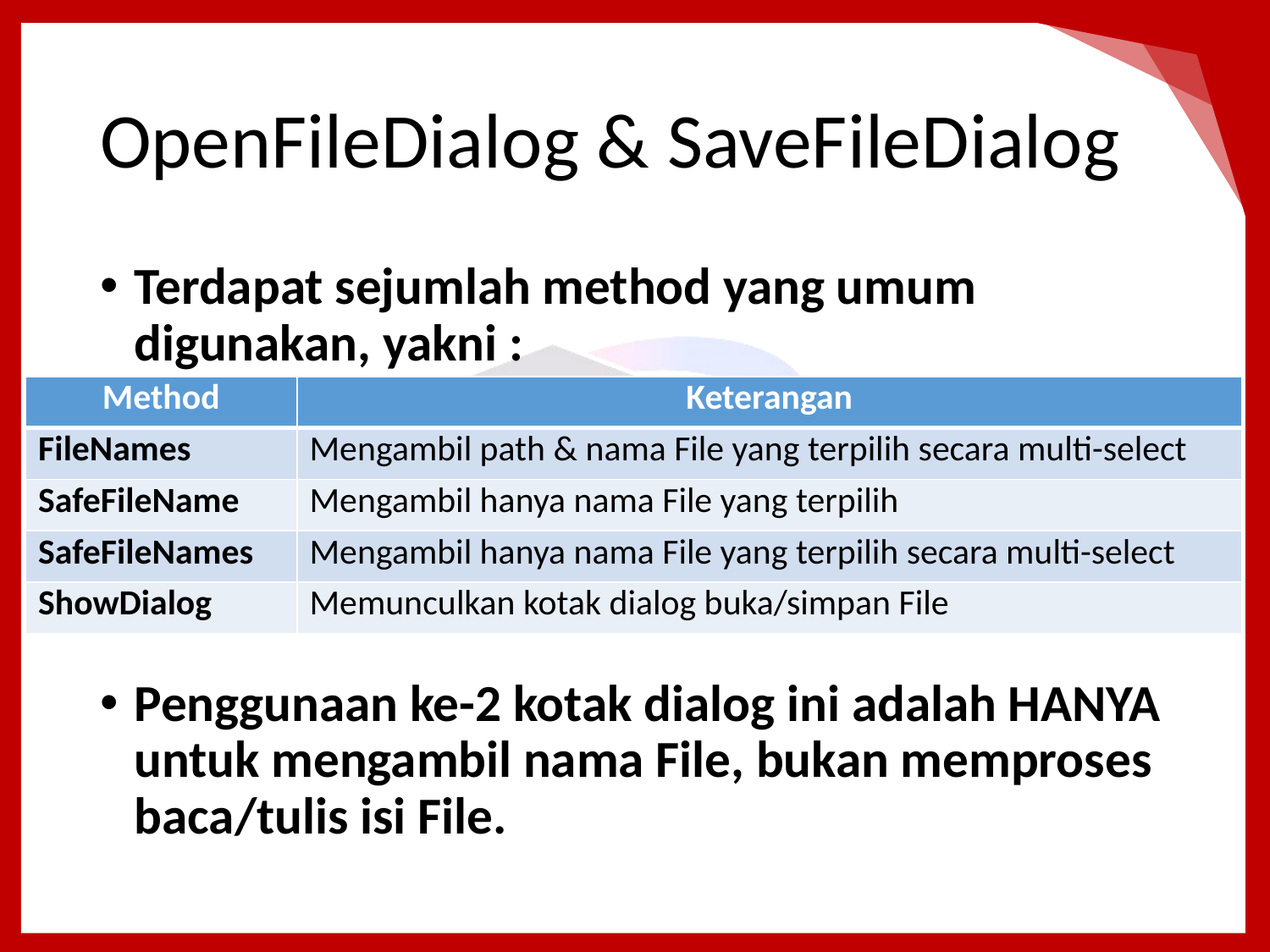

# OpenFileDialog & SaveFileDialog
Terdapat sejumlah method yang umum digunakan, yakni :

Penggunaan ke-2 kotak dialog ini adalah HANYA untuk mengambil nama File, bukan memproses baca/tulis isi File.

| Method | Keterangan |
| --- | --- |
| FileNames | Mengambil path & nama File yang terpilih secara multi-select |
| SafeFileName | Mengambil hanya nama File yang terpilih |
| SafeFileNames | Mengambil hanya nama File yang terpilih secara multi-select |
| ShowDialog | Memunculkan kotak dialog buka/simpan File |